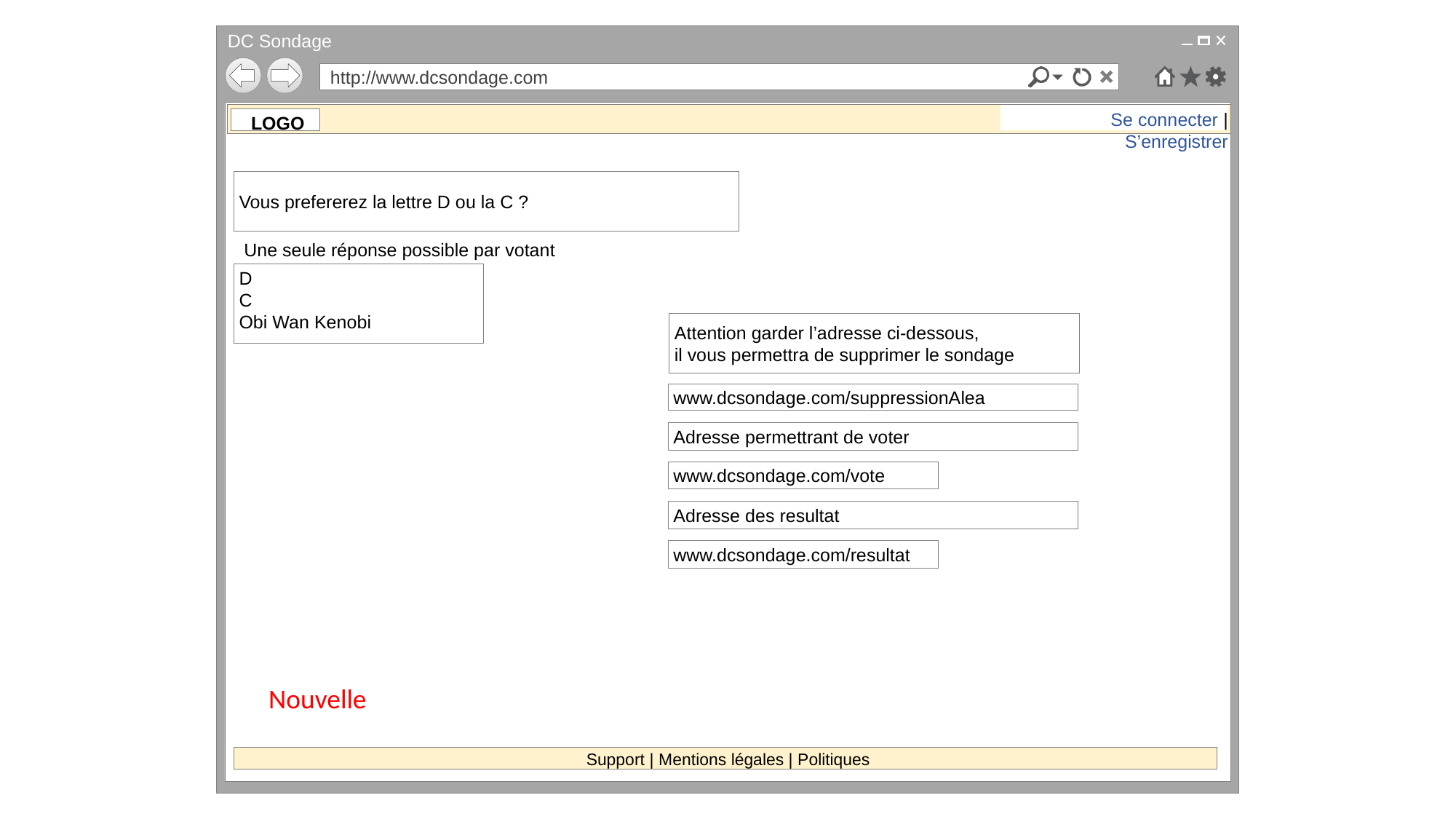

Vous prefererez la lettre D ou la C ?
Une seule réponse possible par votant
D
C
Obi Wan Kenobi
Attention garder l’adresse ci-dessous,
il vous permettra de supprimer le sondage
www.dcsondage.com/suppressionAlea
Adresse permettrant de voter
www.dcsondage.com/vote
Adresse des resultat
www.dcsondage.com/resultat
Nouvelle